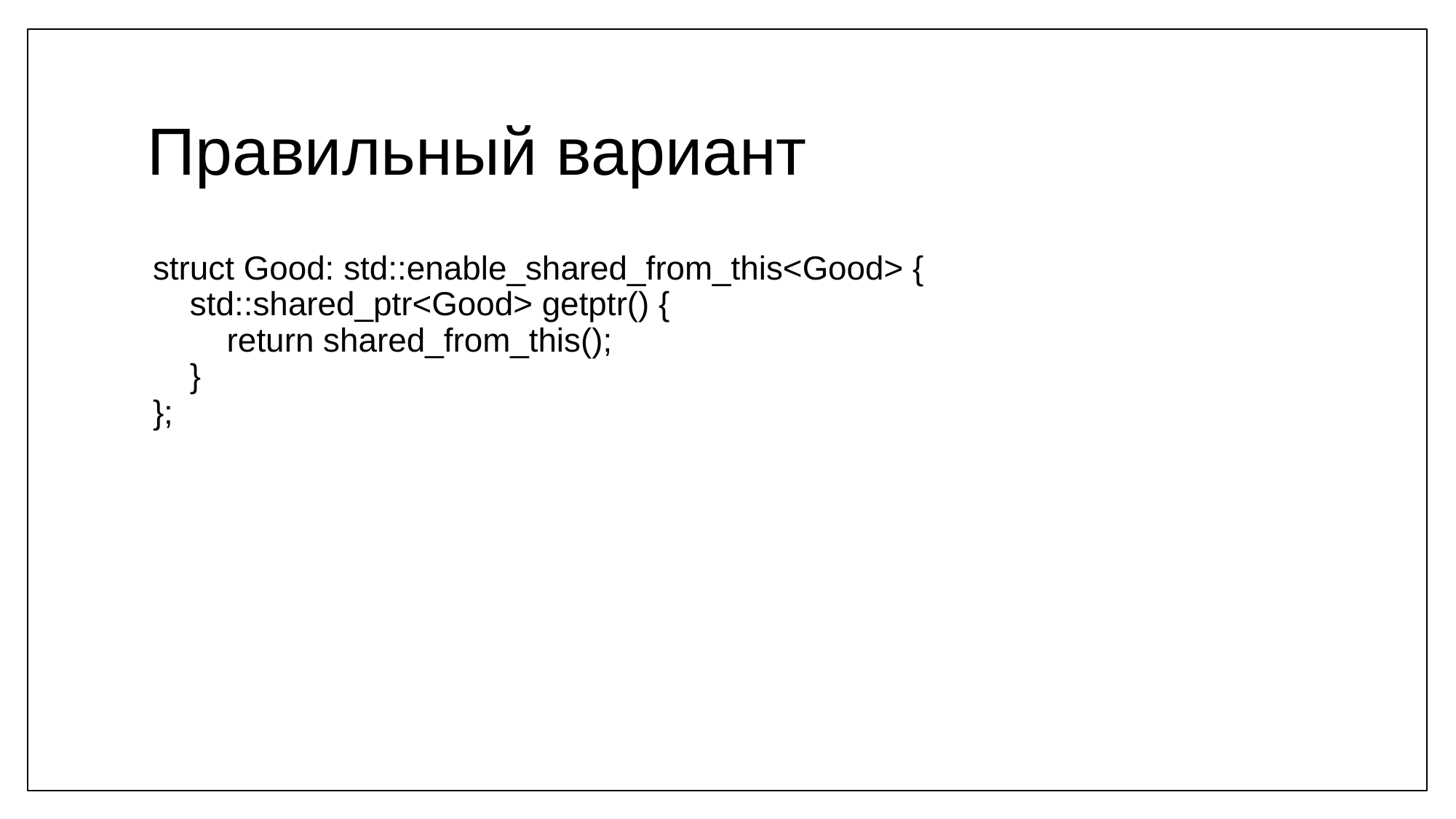

# Правильный вариант
struct Good: std::enable_shared_from_this<Good> {
    std::shared_ptr<Good> getptr() {
        return shared_from_this();
    }
};